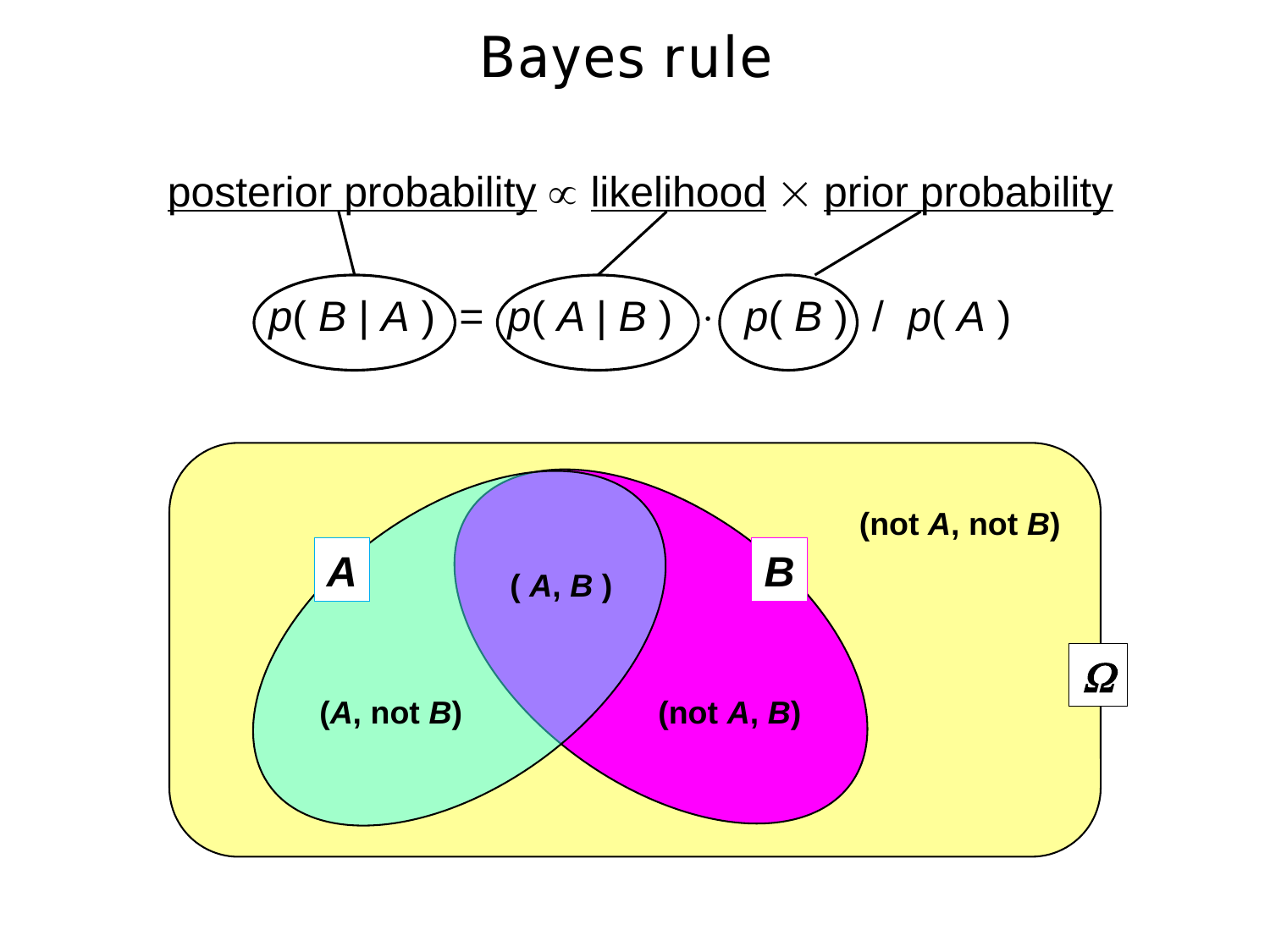

# Bayes rule
posterior probability ∝ likelihood × prior probability

p( B | A )  =  p( A | B )  ⋅  p( B )  /  p( A )

(not A, not B)

A
B
( A, B )
Ω
(A, not B)
(not A, B)